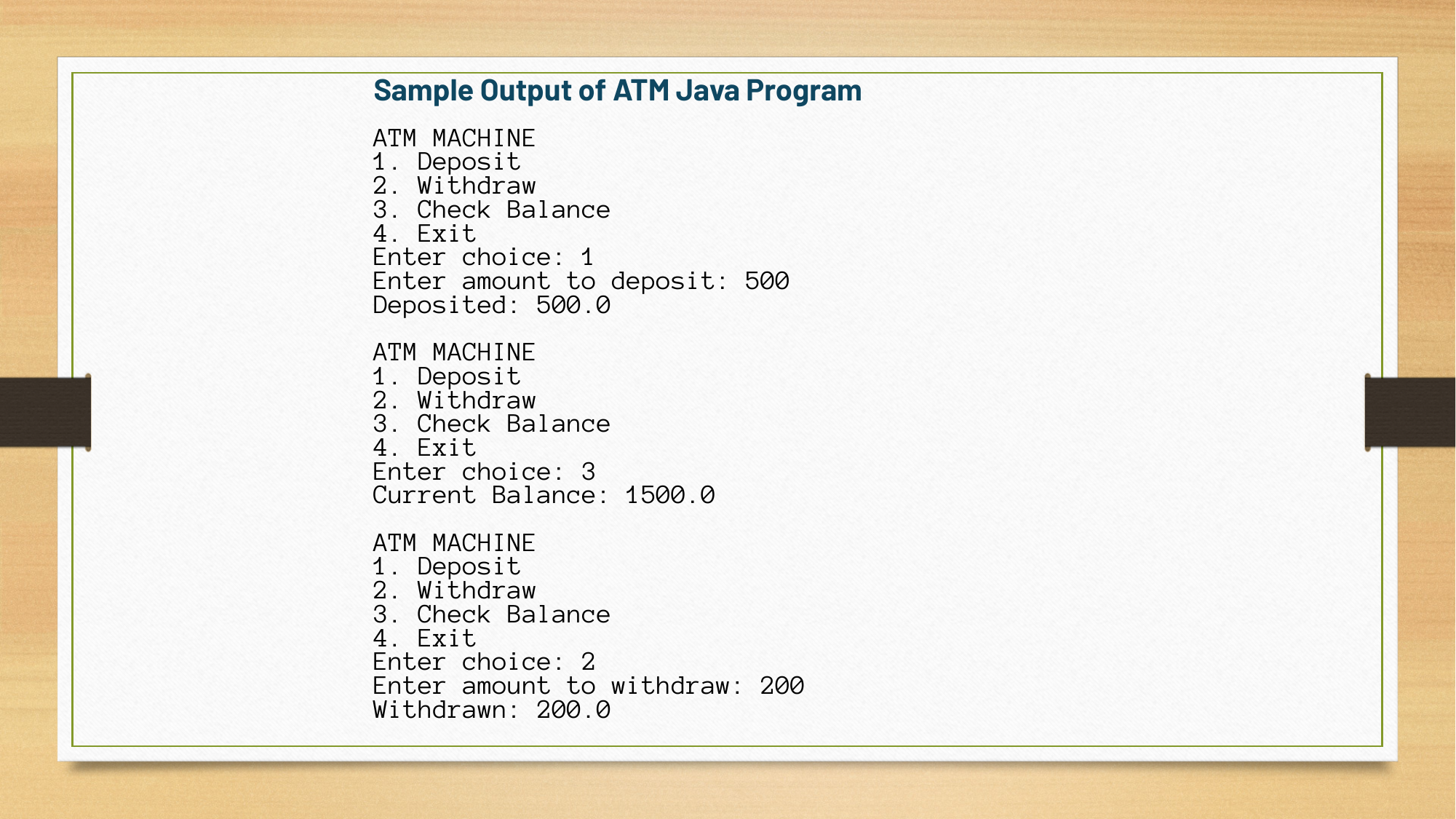

Sample Output of ATM Java Program
ATM MACHINE 
1. Deposit 
2. Withdraw 
3. Check Balance 
4. Exit 
Enter choice: 1 
Enter amount to deposit: 500 
Deposited: 500.0 
 
ATM MACHINE 
1. Deposit 
2. Withdraw 
3. Check Balance 
4. Exit 
Enter choice: 3 
Current Balance: 1500.0 
 
ATM MACHINE 
1. Deposit 
2. Withdraw 
3. Check Balance 
4. Exit 
Enter choice: 2 
Enter amount to withdraw: 200 
Withdrawn: 200.0